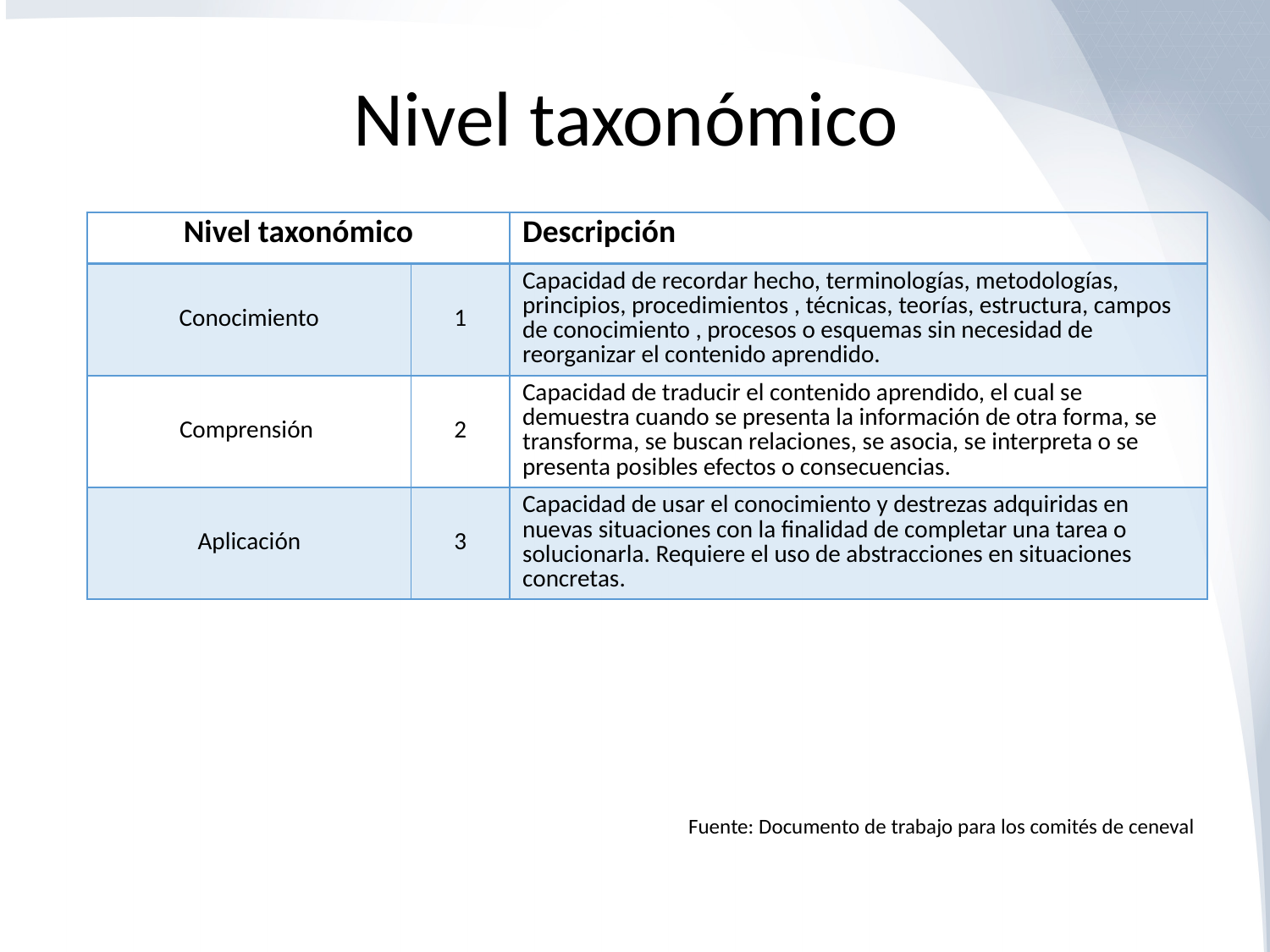

# Nivel taxonómico
| Nivel taxonómico |  | Descripción |
| --- | --- | --- |
| Conocimiento | 1 | Capacidad de recordar hecho, terminologías, metodologías, principios, procedimientos , técnicas, teorías, estructura, campos de conocimiento , procesos o esquemas sin necesidad de reorganizar el contenido aprendido. |
| Comprensión | 2 | Capacidad de traducir el contenido aprendido, el cual se demuestra cuando se presenta la información de otra forma, se transforma, se buscan relaciones, se asocia, se interpreta o se presenta posibles efectos o consecuencias. |
| Aplicación | 3 | Capacidad de usar el conocimiento y destrezas adquiridas en nuevas situaciones con la finalidad de completar una tarea o solucionarla. Requiere el uso de abstracciones en situaciones concretas. |
Fuente: Documento de trabajo para los comités de ceneval